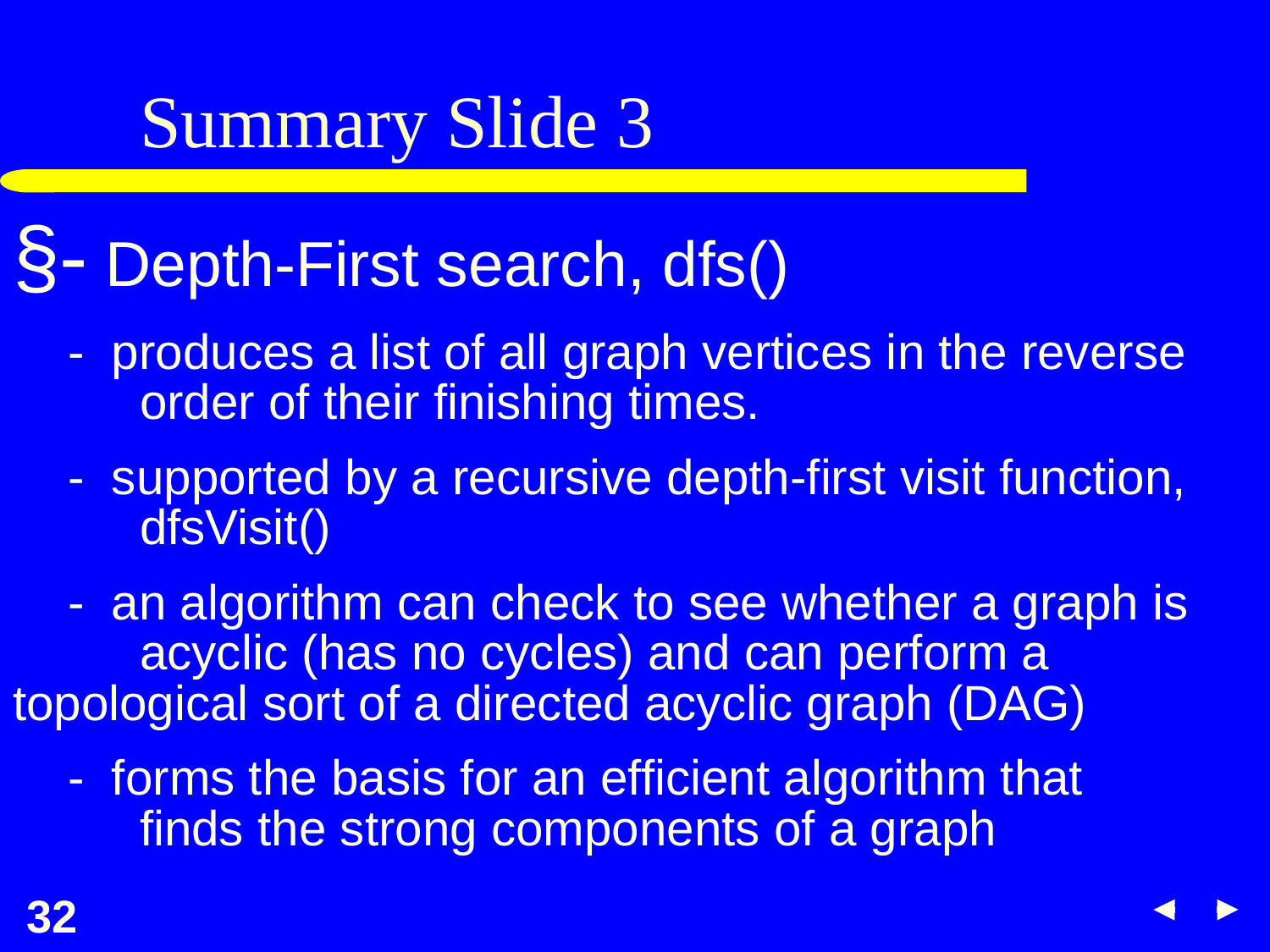

# Summary Slide 3

§- Depth-First search, dfs()
    -  produces a list of all graph vertices in the reverse 	order of their finishing times.
    -  supported by a recursive depth-first visit function, 	dfsVisit()
    -  an algorithm can check to see whether a graph is 	acyclic (has no cycles) and can perform a  	topological sort of a directed acyclic graph (DAG)
    -  forms the basis for an efficient algorithm that 	  	finds the strong components of a graph
32
32